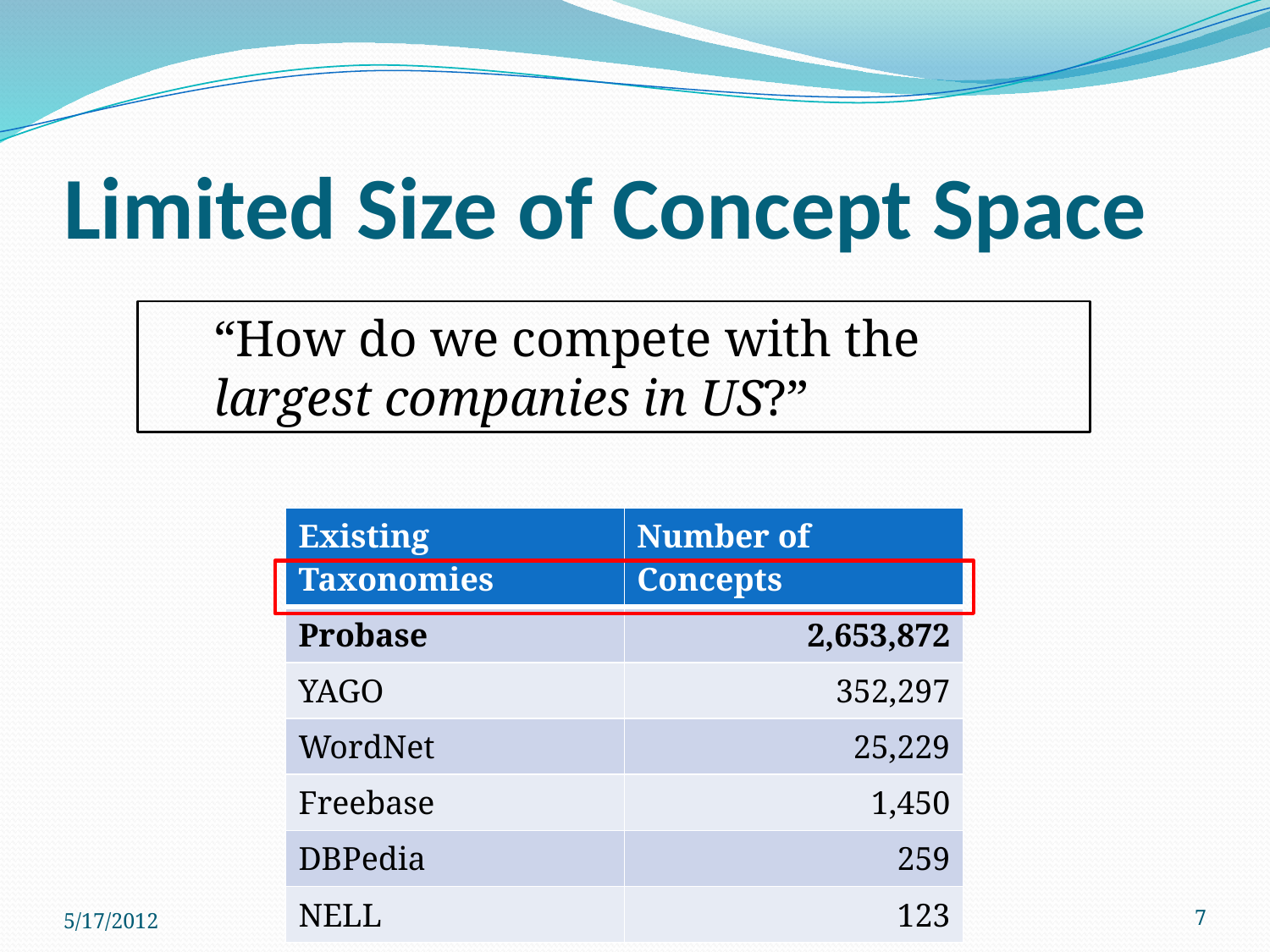

# Limited Size of Concept Space
“How do we compete with the largest companies in US?”
| Existing Taxonomies | Number of Concepts |
| --- | --- |
| Probase | 2,653,872 |
| YAGO | 352,297 |
| WordNet | 25,229 |
| Freebase | 1,450 |
| DBPedia | 259 |
| NELL | 123 |

5/17/2012
7